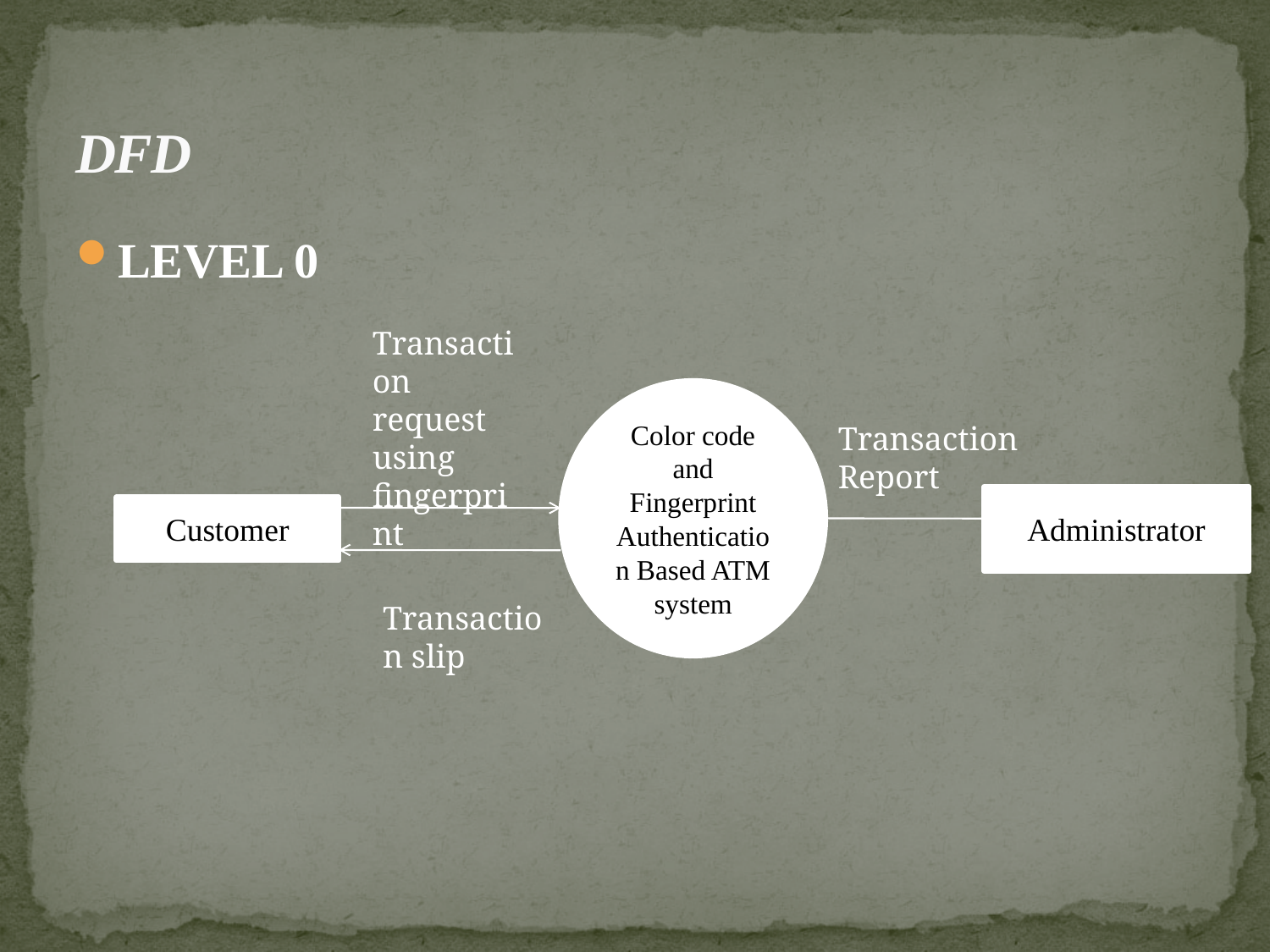

# DFD
LEVEL 0
Transaction request using fingerprint
Color code and Fingerprint Authentication Based ATM system
Transaction Report
Administrator
Customer
Transaction slip